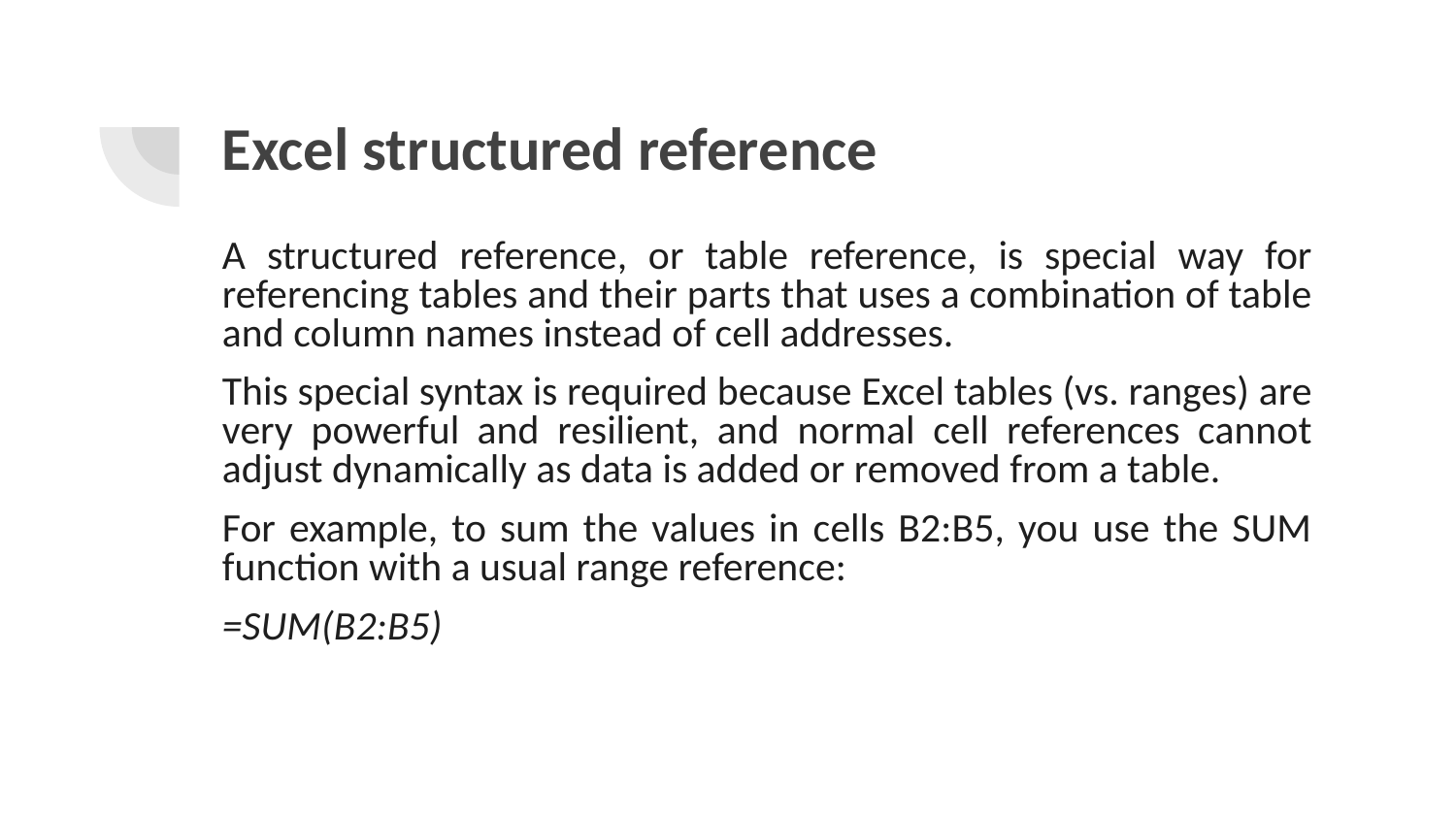

# Excel structured reference
A structured reference, or table reference, is special way for referencing tables and their parts that uses a combination of table and column names instead of cell addresses.
This special syntax is required because Excel tables (vs. ranges) are very powerful and resilient, and normal cell references cannot adjust dynamically as data is added or removed from a table.
For example, to sum the values in cells B2:B5, you use the SUM function with a usual range reference:
=SUM(B2:B5)